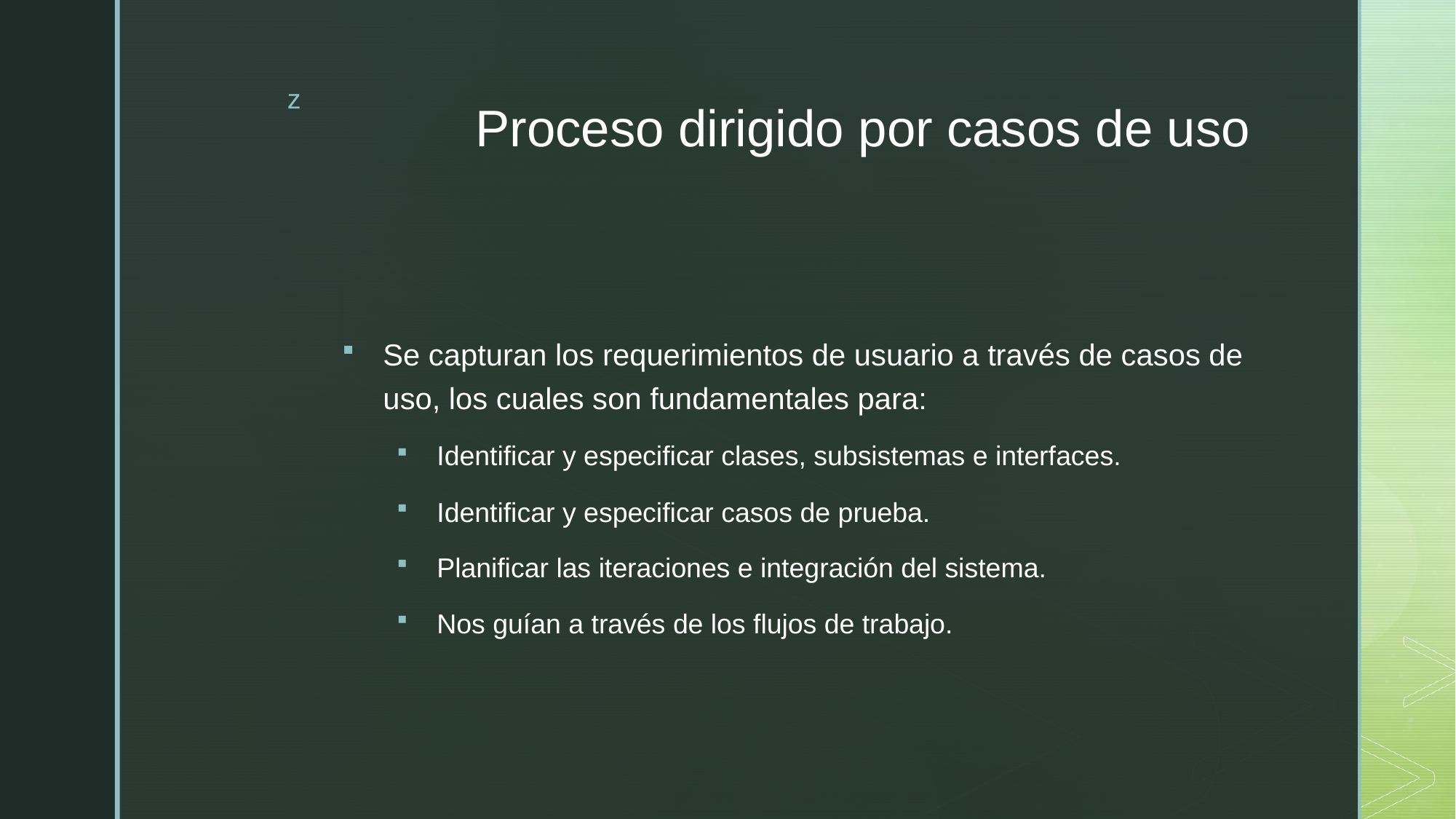

# Proceso dirigido por casos de uso
Se capturan los requerimientos de usuario a través de casos de uso, los cuales son fundamentales para:
Identificar y especificar clases, subsistemas e interfaces.
Identificar y especificar casos de prueba.
Planificar las iteraciones e integración del sistema.
Nos guían a través de los flujos de trabajo.